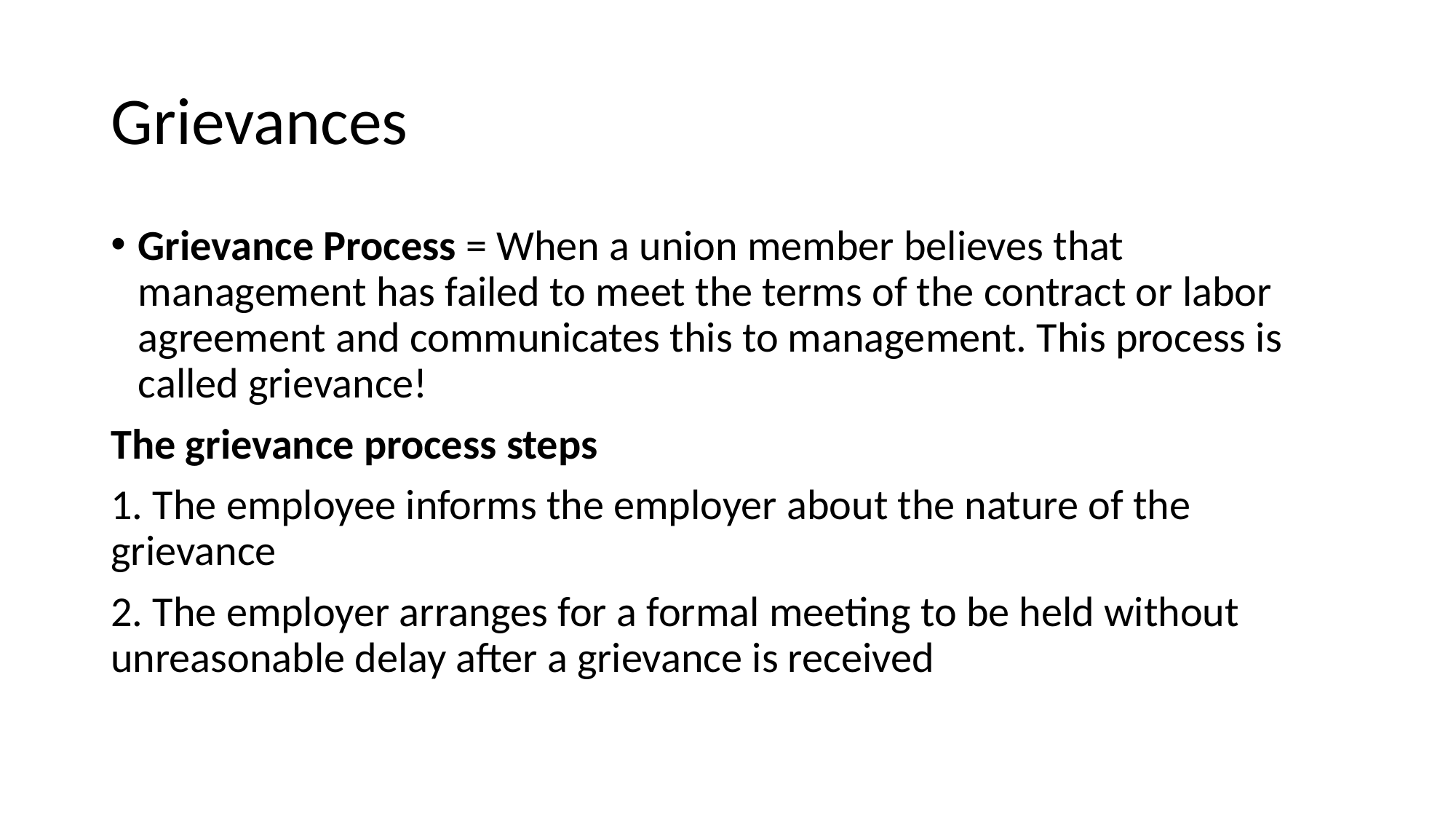

# Grievances
Grievance Process = When a union member believes that management has failed to meet the terms of the contract or labor agreement and communicates this to management. This process is called grievance!
The grievance process steps
1. The employee informs the employer about the nature of the grievance
2. The employer arranges for a formal meeting to be held without unreasonable delay after a grievance is received